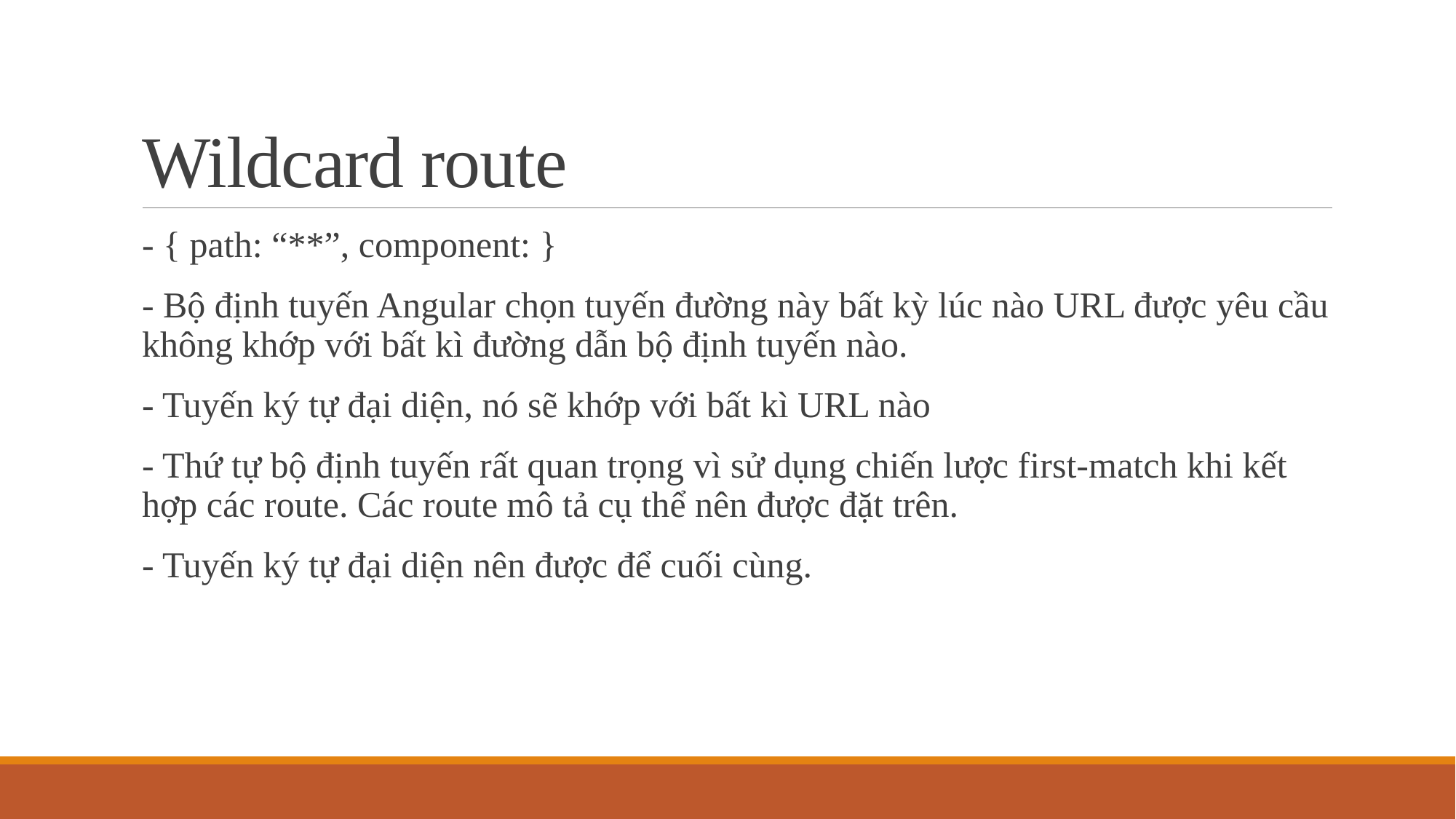

# Wildcard route
- { path: “**”, component: }
- Bộ định tuyến Angular chọn tuyến đường này bất kỳ lúc nào URL được yêu cầu không khớp với bất kì đường dẫn bộ định tuyến nào.
- Tuyến ký tự đại diện, nó sẽ khớp với bất kì URL nào
- Thứ tự bộ định tuyến rất quan trọng vì sử dụng chiến lược first-match khi kết hợp các route. Các route mô tả cụ thể nên được đặt trên.
- Tuyến ký tự đại diện nên được để cuối cùng.